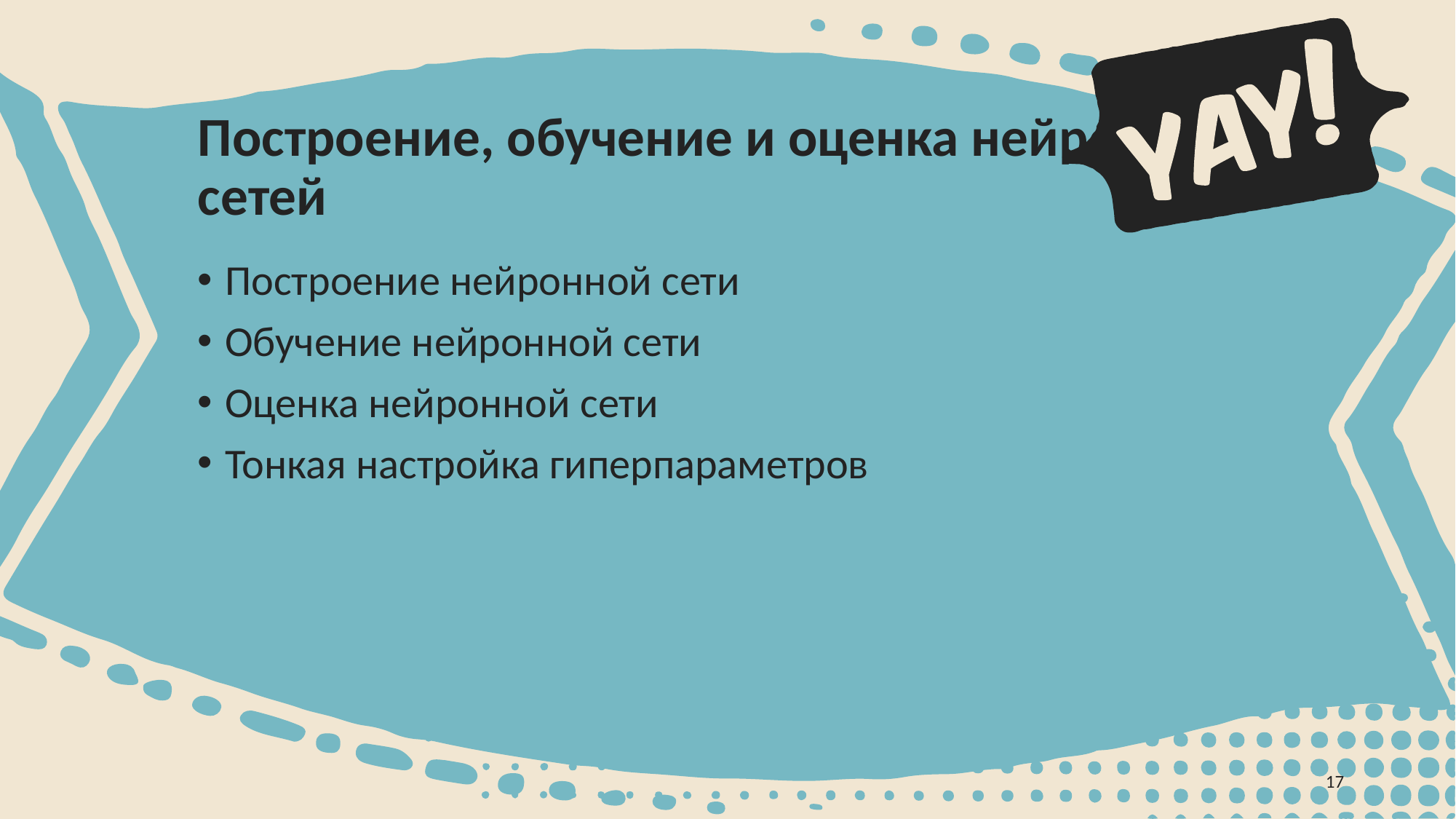

# Построение, обучение и оценка нейронных сетей
Построение нейронной сети
Обучение нейронной сети
Оценка нейронной сети
Тонкая настройка гиперпараметров
17